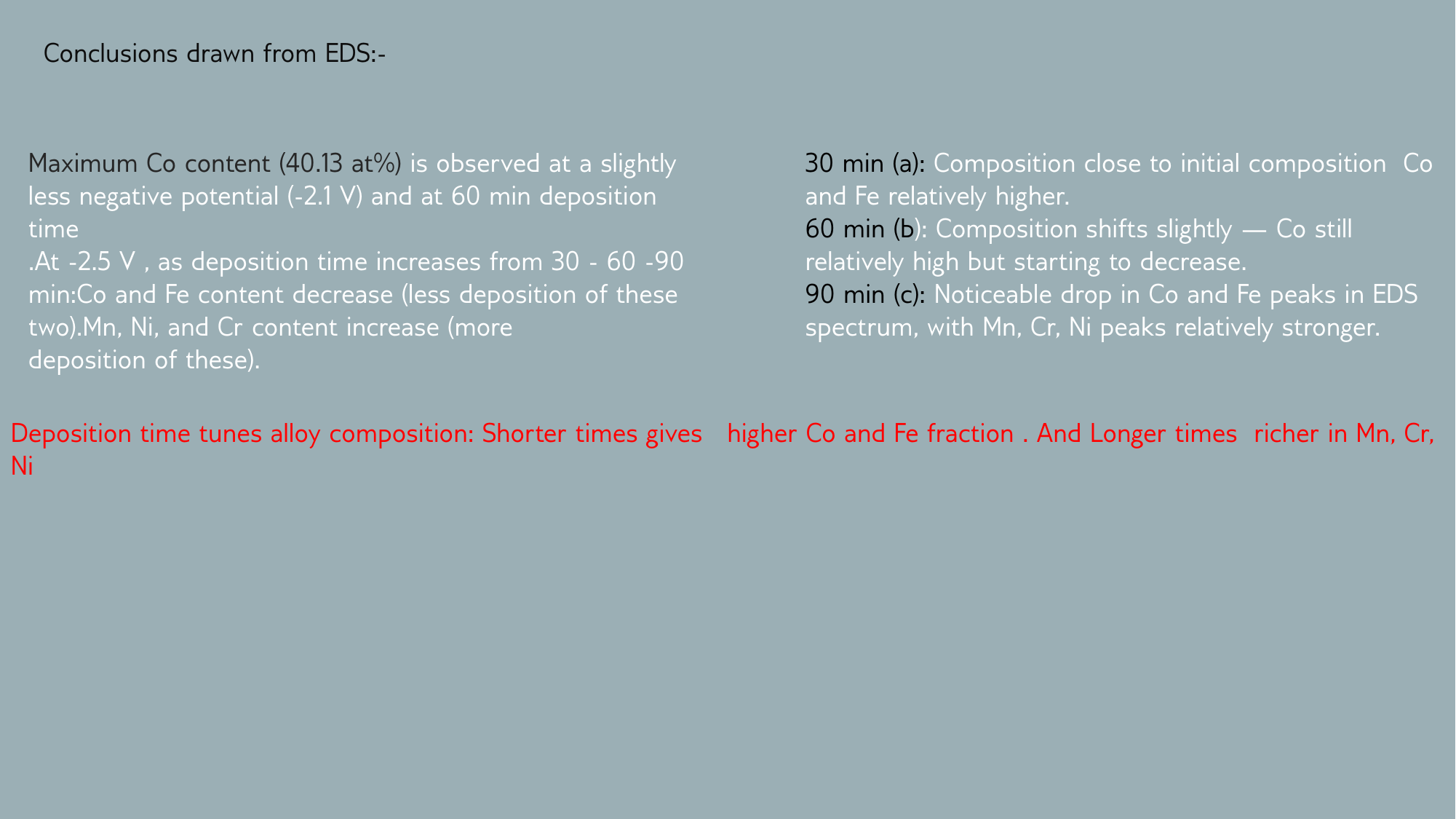

Conclusions drawn from EDS:-
Maximum Co content (40.13 at%) is observed at a slightly less negative potential (−2.1 V) and at 60 min deposition time
.At −2.5 V , as deposition time increases from 30 - 60 -90 min:Co and Fe content decrease (less deposition of these two).Mn, Ni, and Cr content increase (more deposition of these).
30 min (a): Composition close to initial composition  Co and Fe relatively higher.
60 min (b): Composition shifts slightly — Co still relatively high but starting to decrease.
90 min (c): Noticeable drop in Co and Fe peaks in EDS spectrum, with Mn, Cr, Ni peaks relatively stronger.
Deposition time tunes alloy composition: Shorter times gives   higher Co and Fe fraction . And Longer times  richer in Mn, Cr, Ni